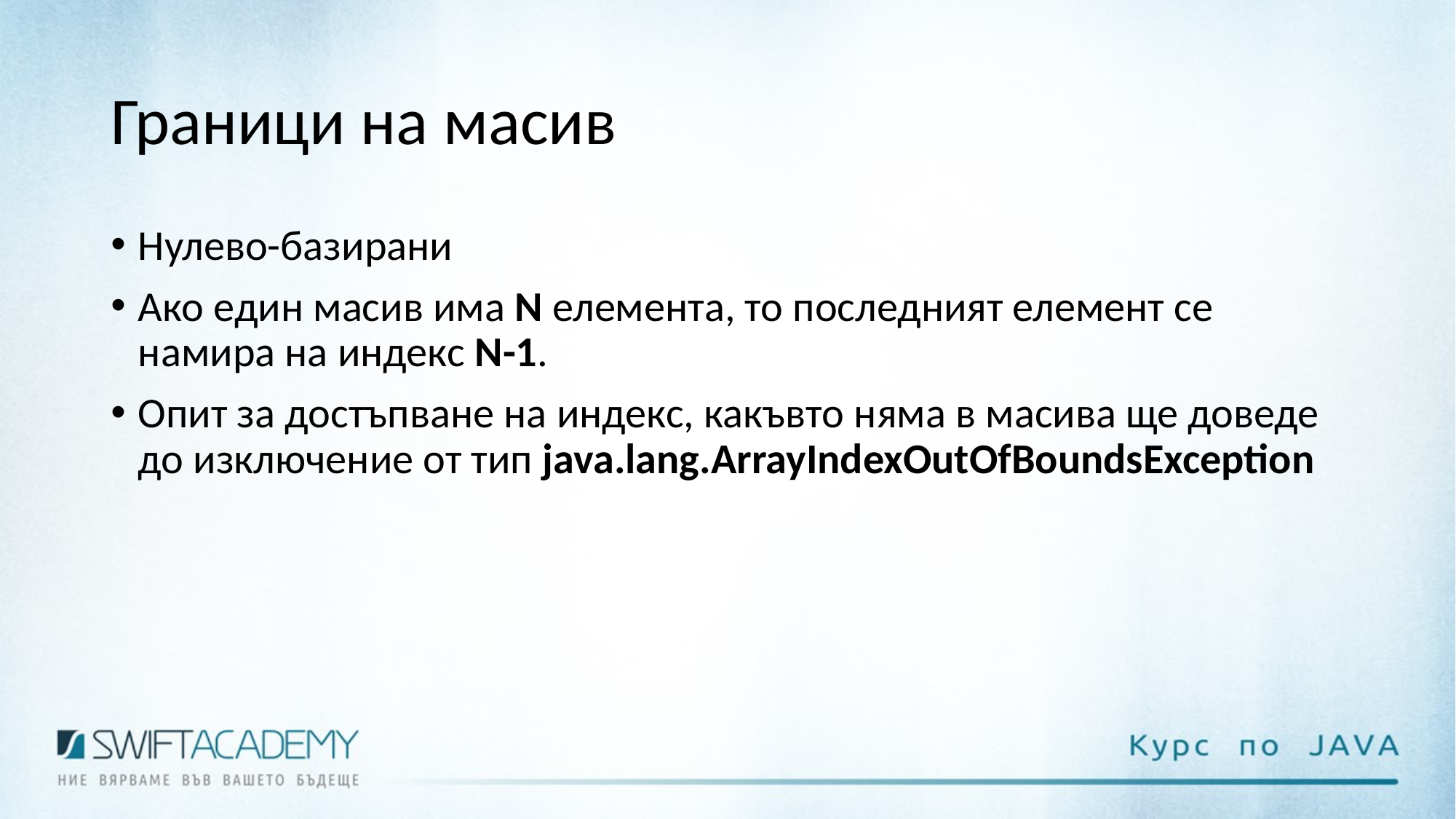

# Граници на масив
Нулево-базирани
Ако един масив има N елемента, то последният елемент се намира на индекс N-1.
Опит за достъпване на индекс, какъвто няма в масива ще доведе до изключение от тип java.lang.ArrayIndexOutOfBoundsException